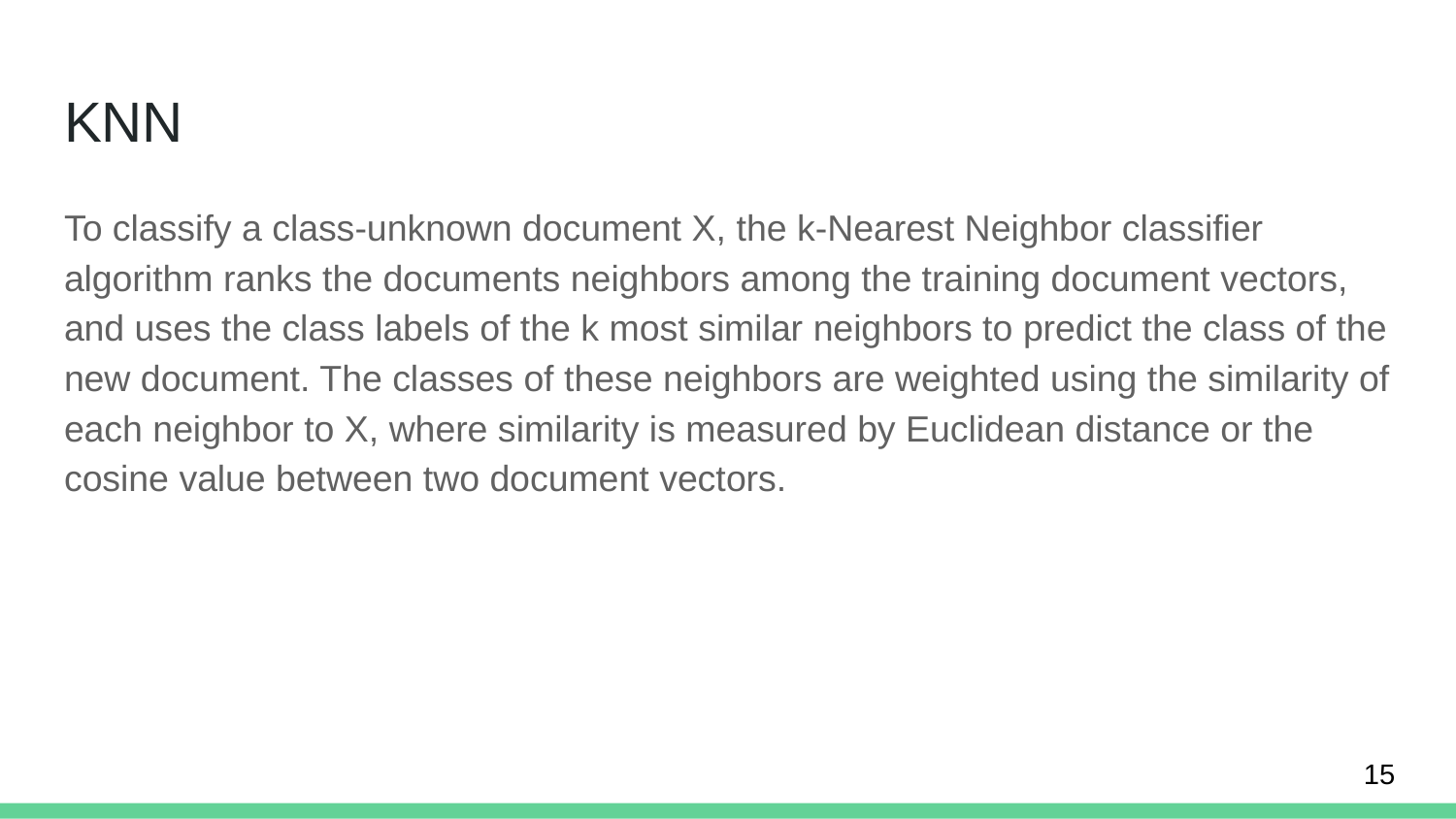

# KNN
To classify a class-unknown document X, the k-Nearest Neighbor classifier algorithm ranks the documents neighbors among the training document vectors, and uses the class labels of the k most similar neighbors to predict the class of the new document. The classes of these neighbors are weighted using the similarity of each neighbor to X, where similarity is measured by Euclidean distance or the cosine value between two document vectors.

15